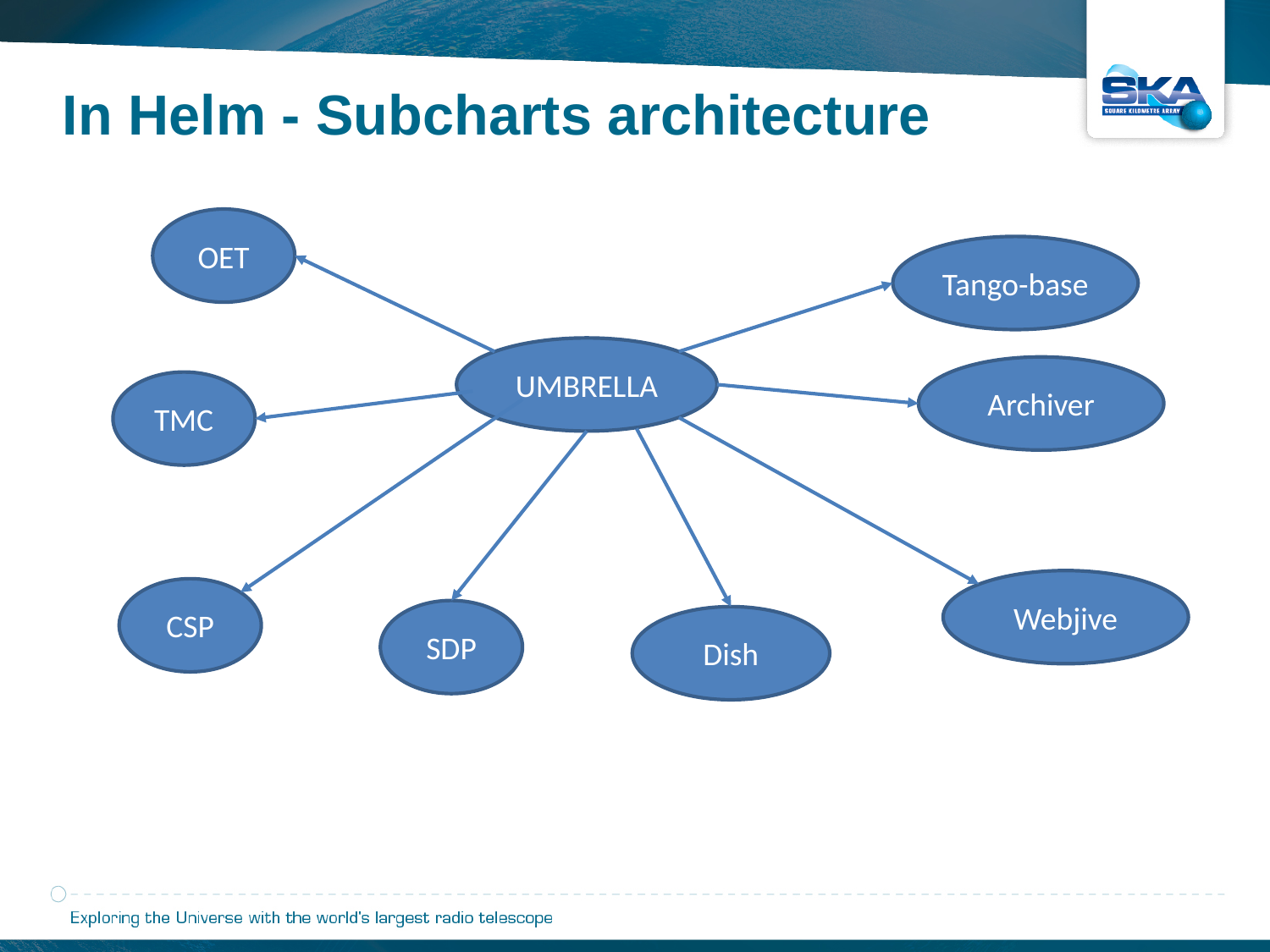

In Helm - Subcharts architecture
OET
Tango-base
UMBRELLA
Archiver
TMC
Webjive
CSP
SDP
Dish